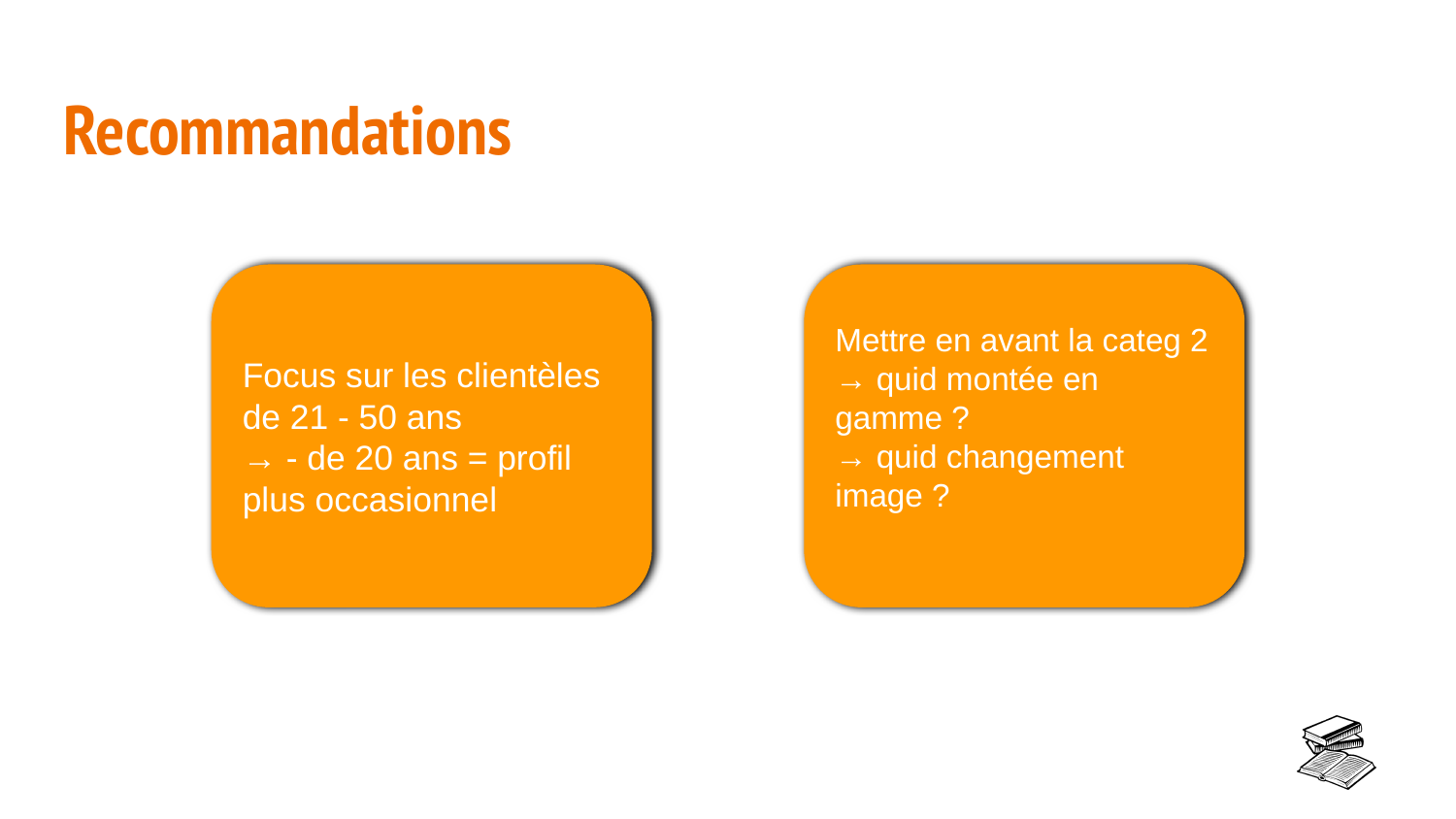

Recommandations
Focus sur les clientèles de 21 - 50 ans
→ - de 20 ans = profil plus occasionnel
Mettre en avant la categ 2
→ quid montée en gamme ?
→ quid changement image ?